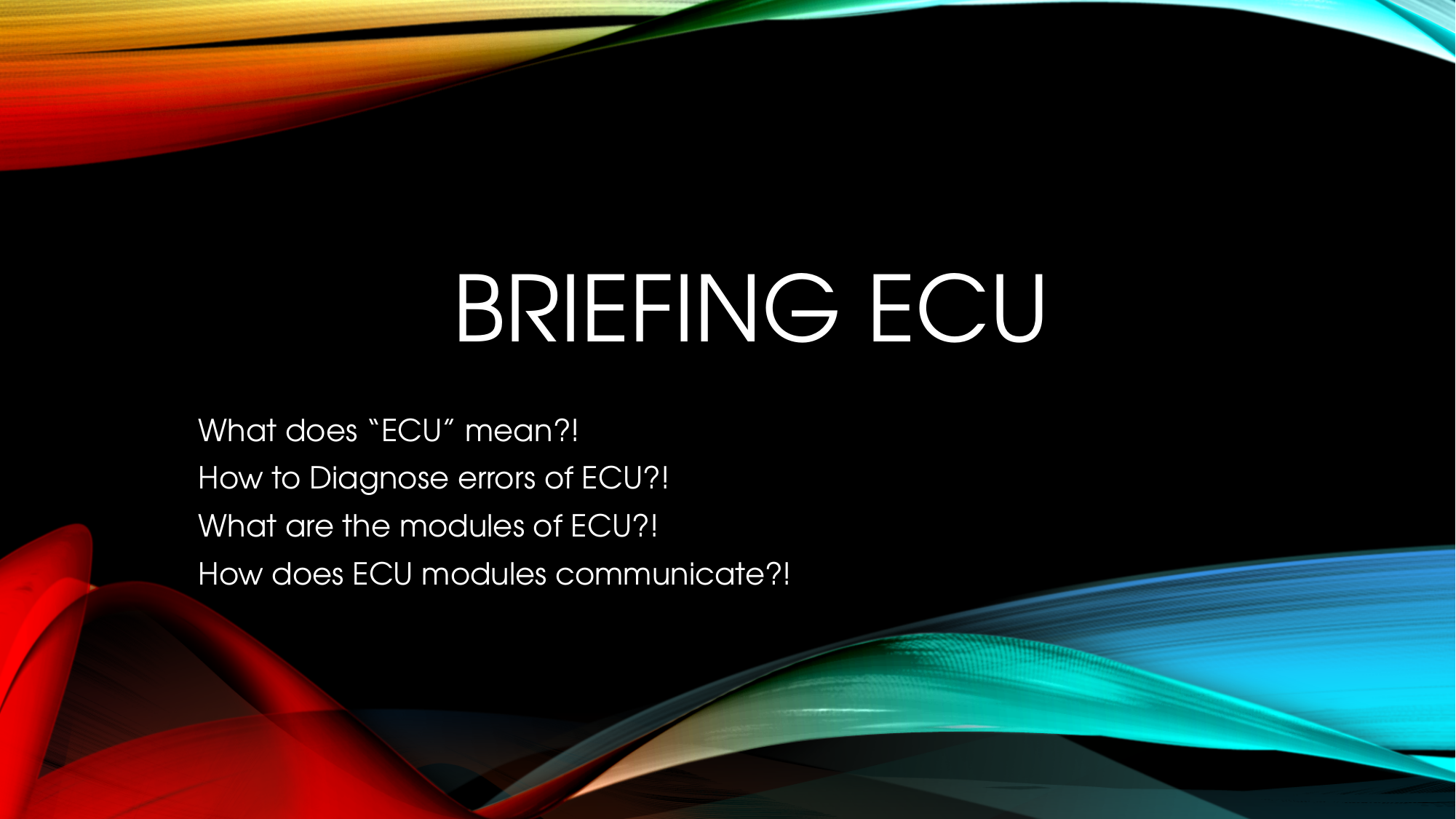

# Briefing ECU
What does “ECU” mean?!
How to Diagnose errors of ECU?!
What are the modules of ECU?!
How does ECU modules communicate?!